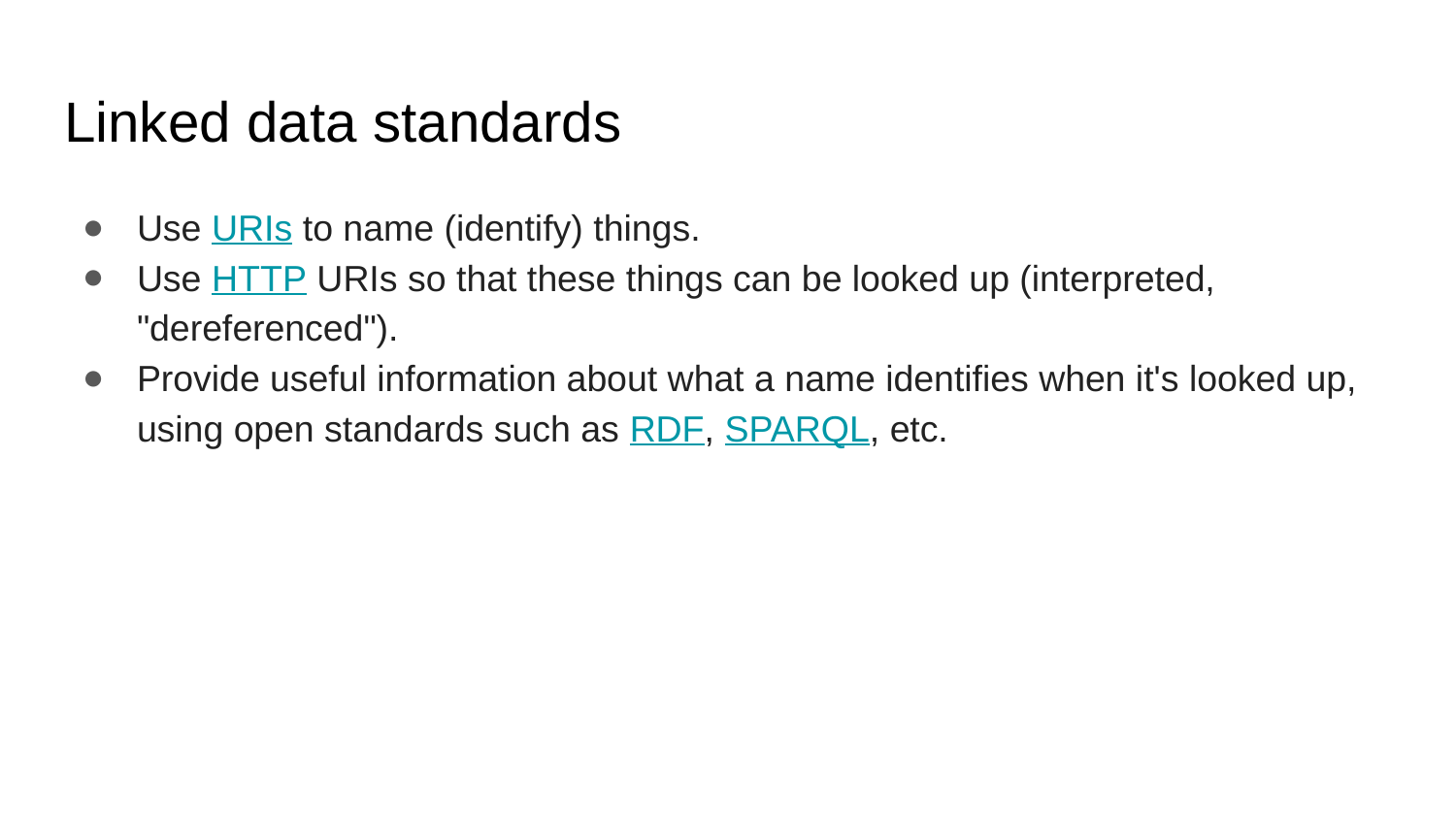

# Linked data standards
Use URIs to name (identify) things.
Use HTTP URIs so that these things can be looked up (interpreted, "dereferenced").
Provide useful information about what a name identifies when it's looked up, using open standards such as RDF, SPARQL, etc.